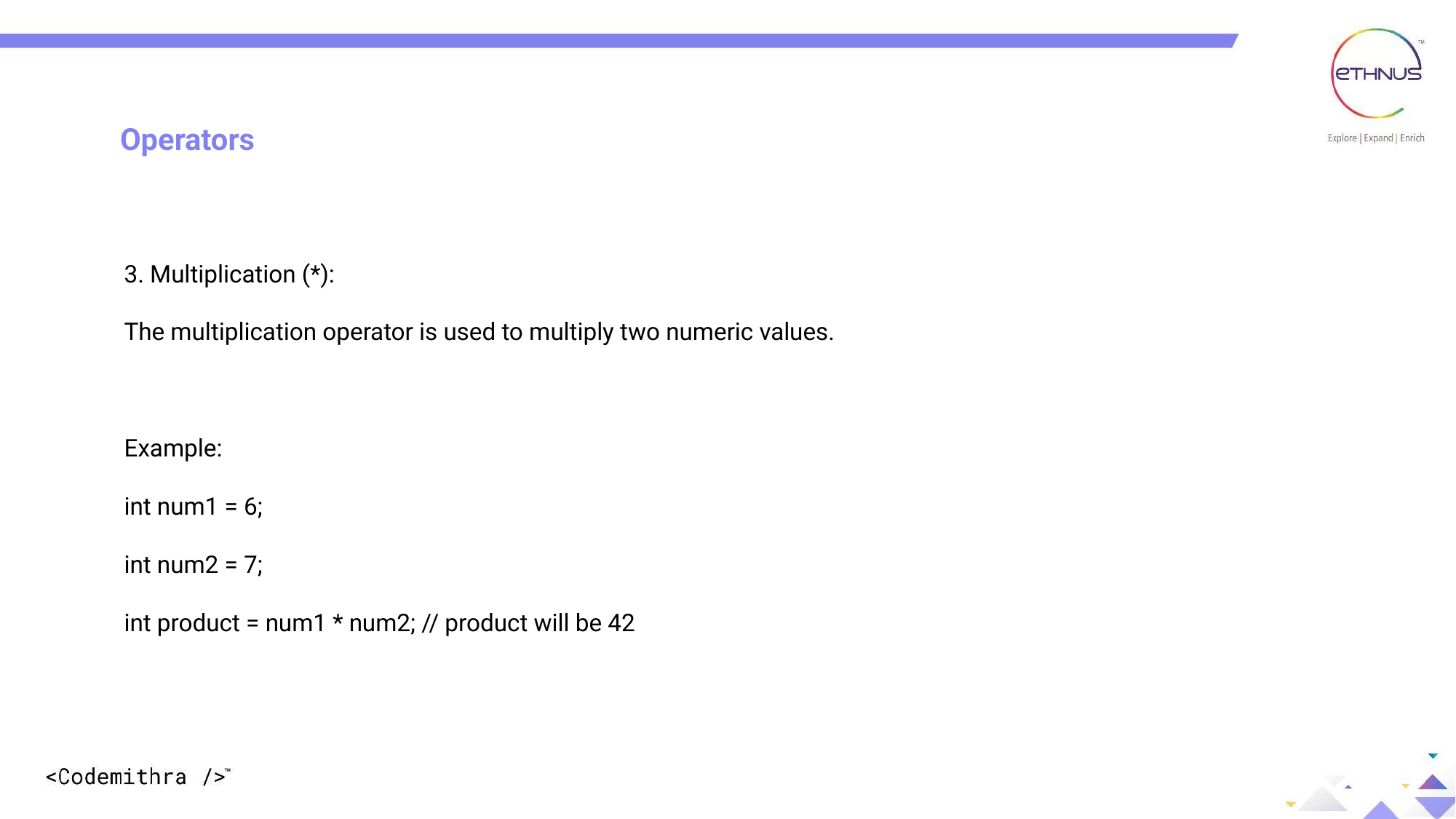

Operators

3. Multiplication (*):
The multiplication operator is used to multiply two numeric values.

Example:
int num1 = 6;
int num2 = 7;
int product = num1 * num2; // product will be 42